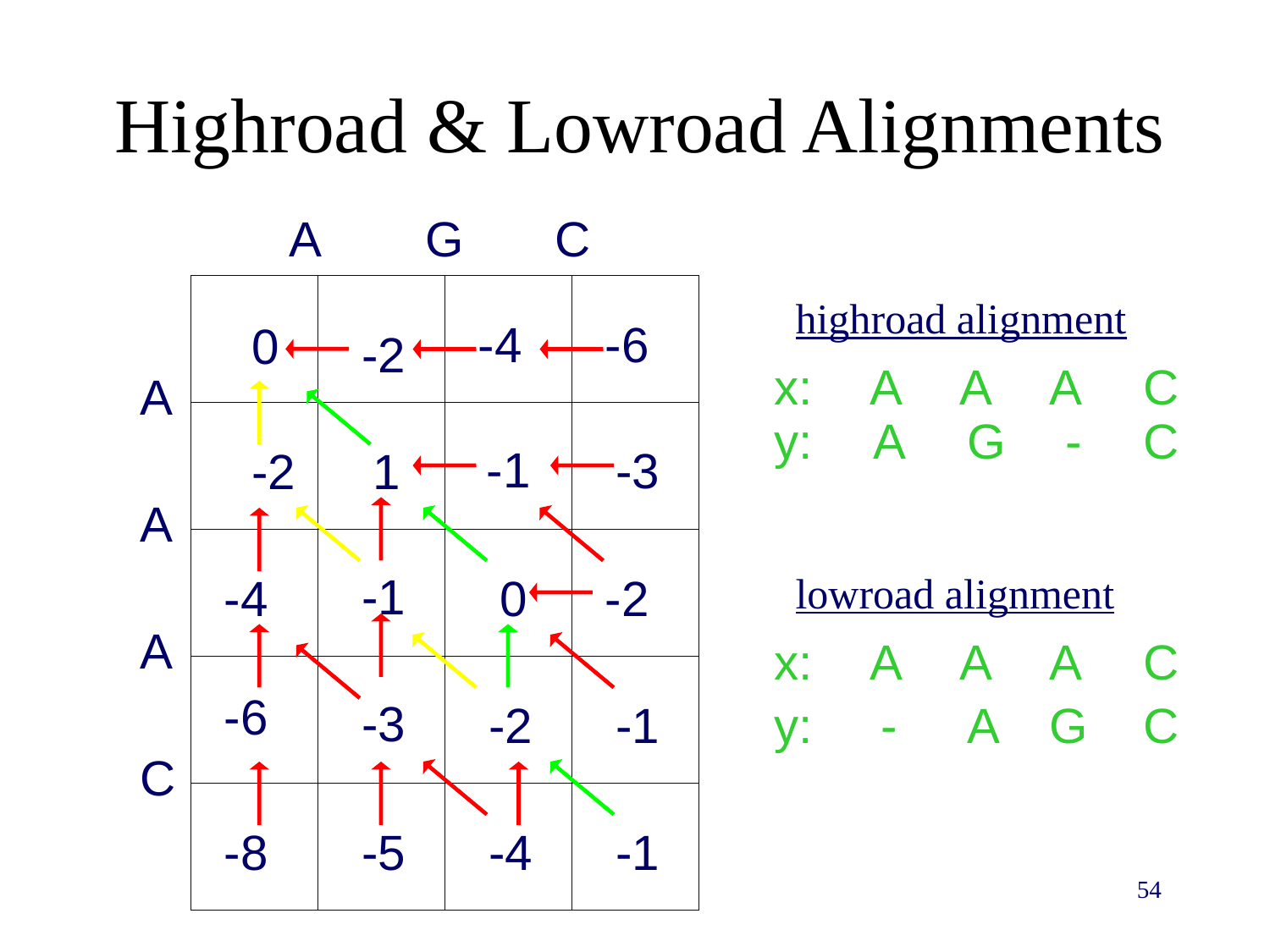

# Highroad & Lowroad Alignments
A
G
C

highroad alignment
x:
A
A
A
C
y:
A
G
-
C
-4
-6
0
-2

A

-1
-3
-2
1

A

-1
-4
0
-2
lowroad alignment

A

x:
A
A
A
C

-6
-3
-2
-1
y:
-
A
G
C
C

-8
-5
-4
-1
54